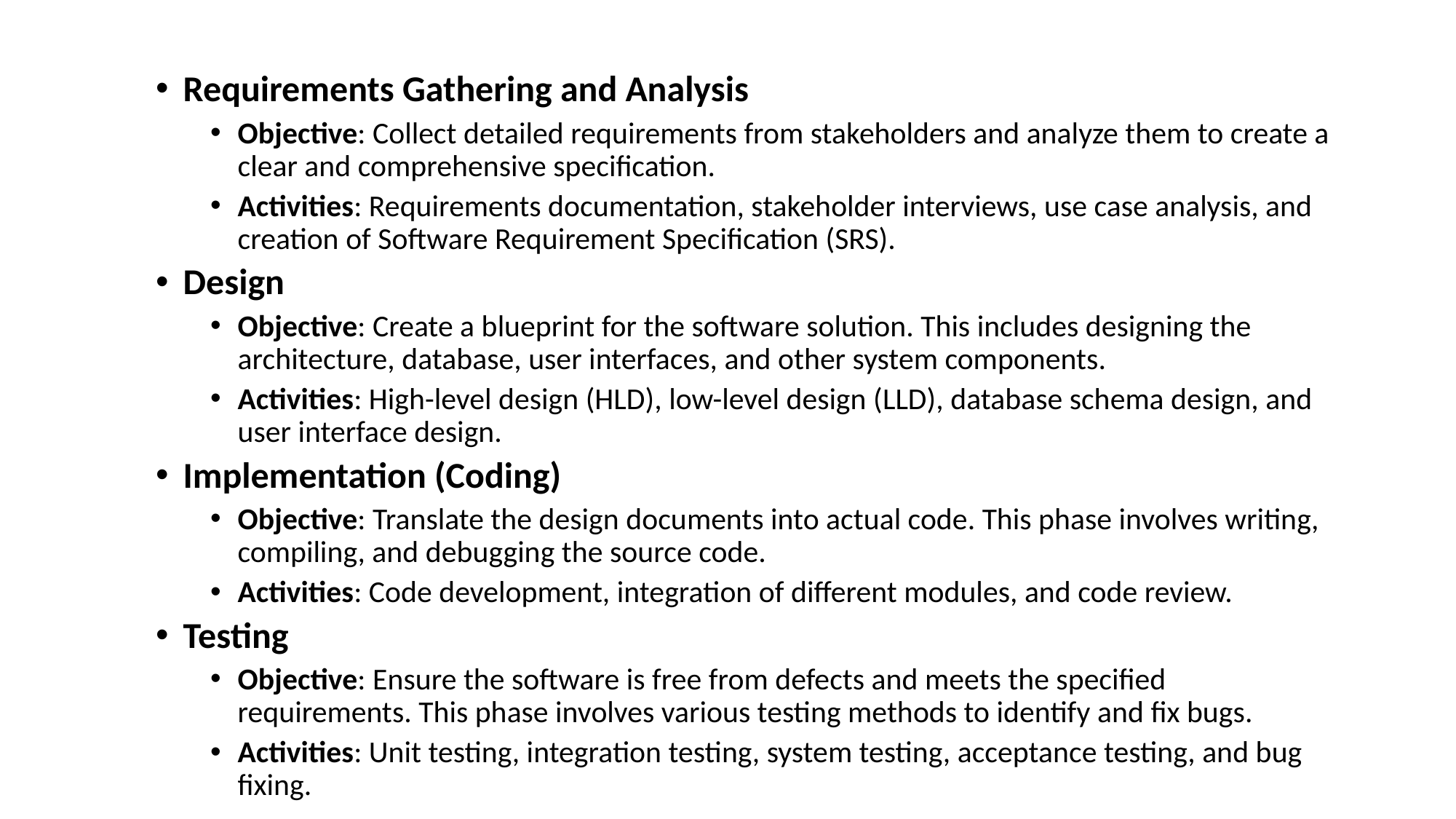

Requirements Gathering and Analysis
Objective: Collect detailed requirements from stakeholders and analyze them to create a clear and comprehensive specification.
Activities: Requirements documentation, stakeholder interviews, use case analysis, and creation of Software Requirement Specification (SRS).
Design
Objective: Create a blueprint for the software solution. This includes designing the architecture, database, user interfaces, and other system components.
Activities: High-level design (HLD), low-level design (LLD), database schema design, and user interface design.
Implementation (Coding)
Objective: Translate the design documents into actual code. This phase involves writing, compiling, and debugging the source code.
Activities: Code development, integration of different modules, and code review.
Testing
Objective: Ensure the software is free from defects and meets the specified requirements. This phase involves various testing methods to identify and fix bugs.
Activities: Unit testing, integration testing, system testing, acceptance testing, and bug fixing.